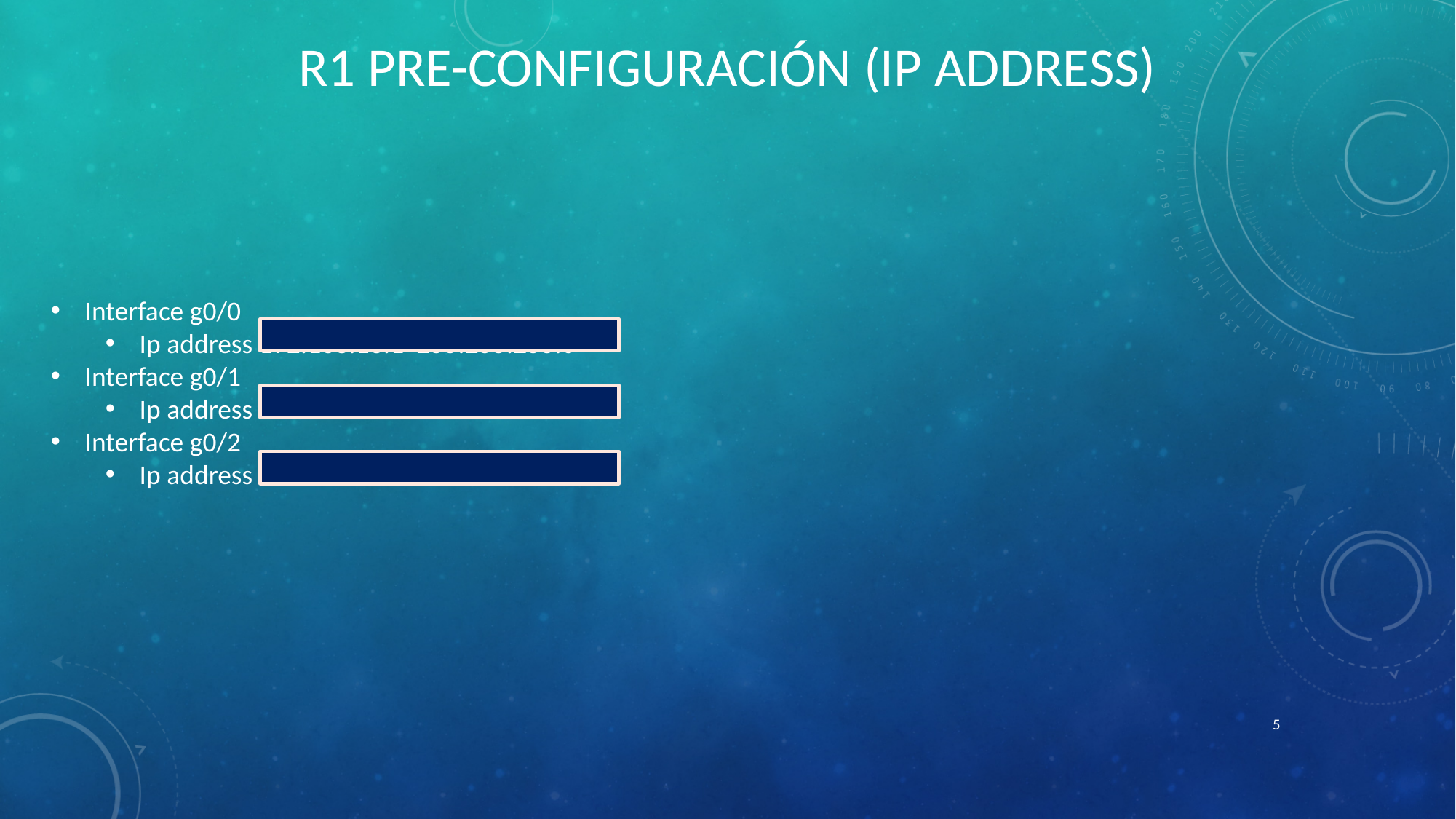

# R1 Pre-configuración (ip address)
Interface g0/0
Ip address 192.168.13.1  255.255.255.0
Interface g0/1
Ip address 192.168.12.1  255.255.255.0
Interface g0/2
Ip address 192.168.1.1  255.255.255.0

5